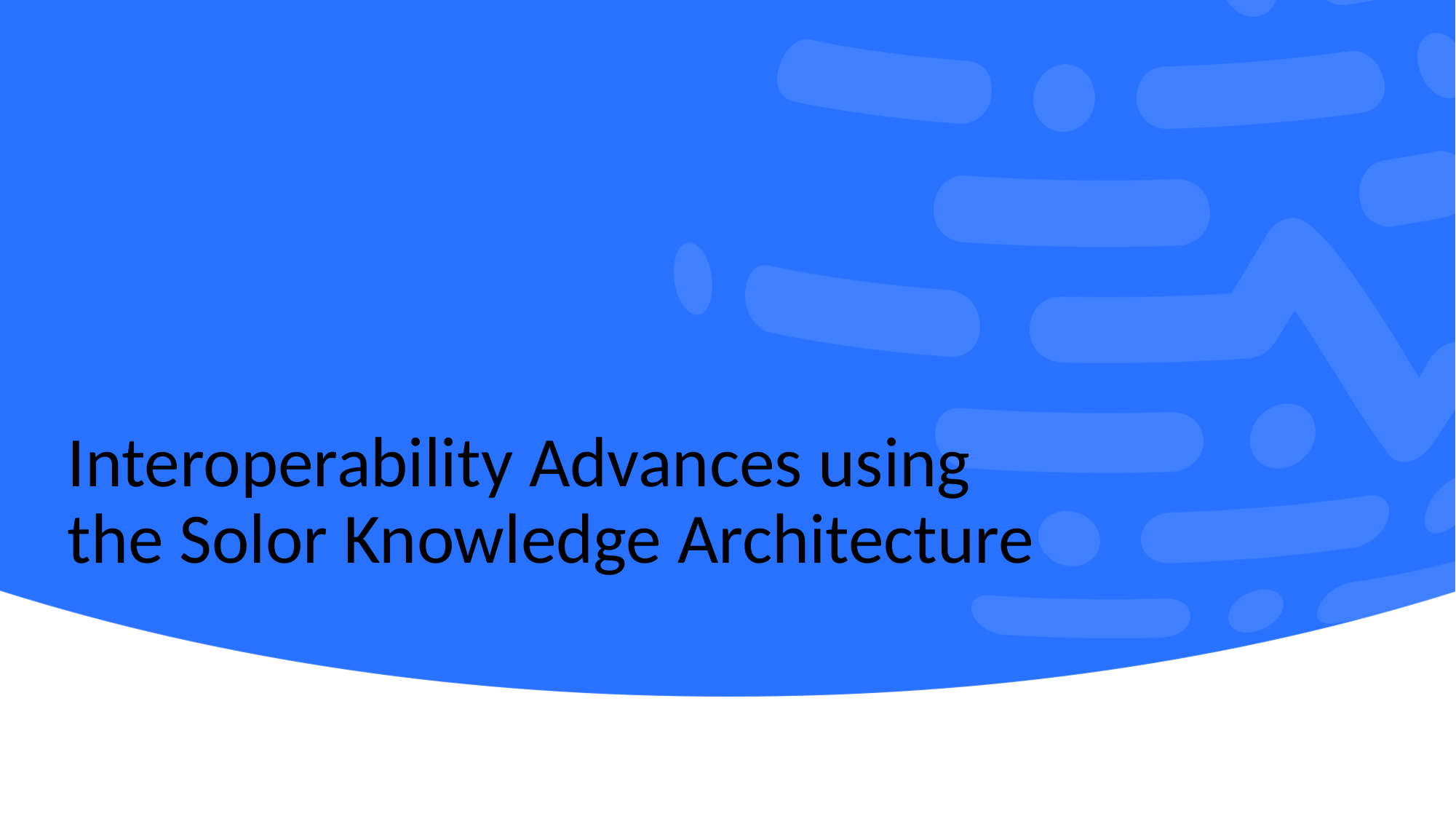

# Interoperability Advances using the Solor Knowledge Architecture
1